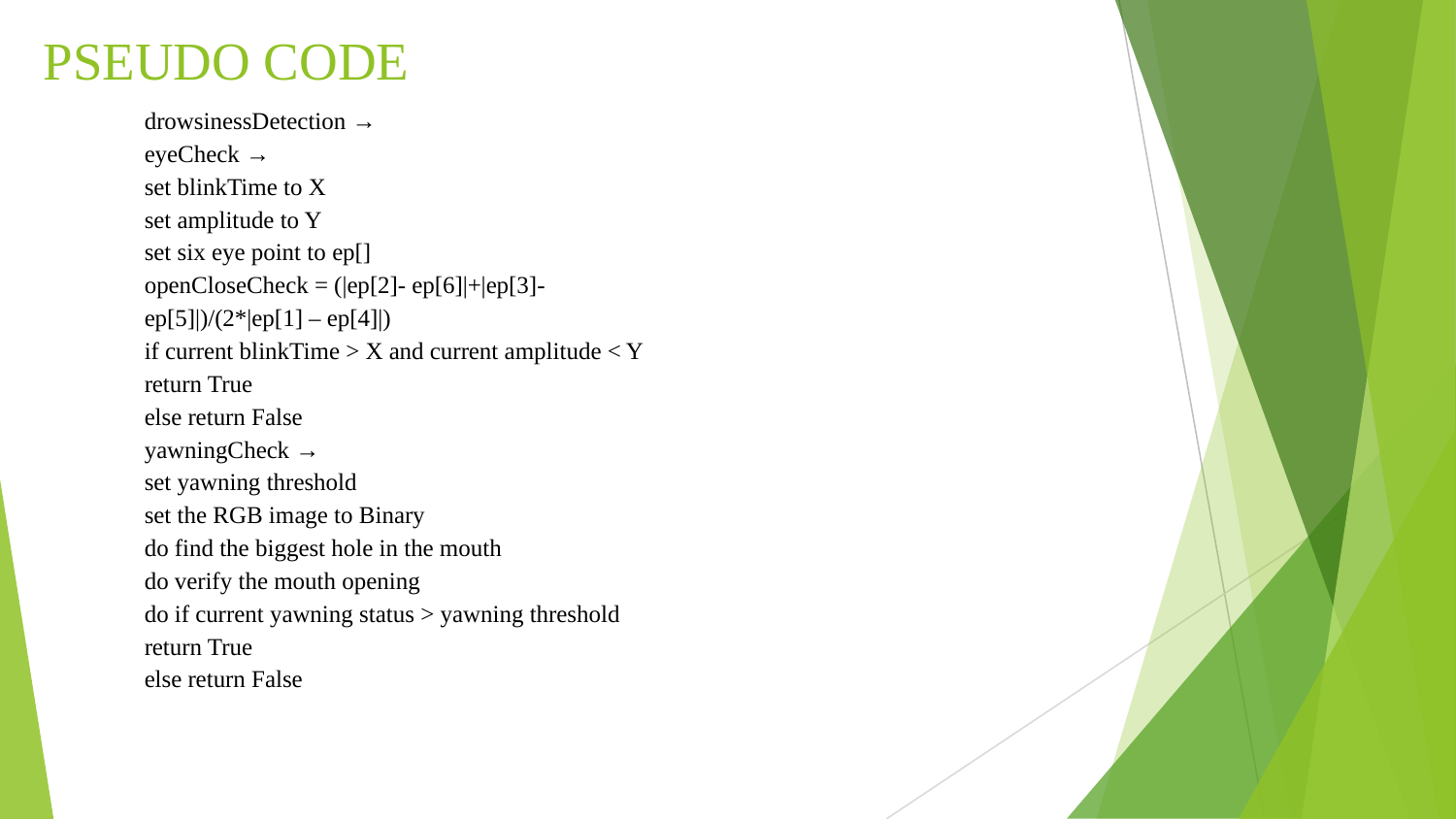

# PSEUDO CODE
drowsinessDetection →
eyeCheck →
set blinkTime to X
set amplitude to Y
set six eye point to ep[]
openCloseCheck = (|ep[2]- ep[6]|+|ep[3]-
ep[5]|)/(2*|ep[1] – ep[4]|)
if current blinkTime > X and current amplitude < Y
return True
else return False
yawningCheck →
set yawning threshold
set the RGB image to Binary
do find the biggest hole in the mouth
do verify the mouth opening
do if current yawning status > yawning threshold
return True
else return False